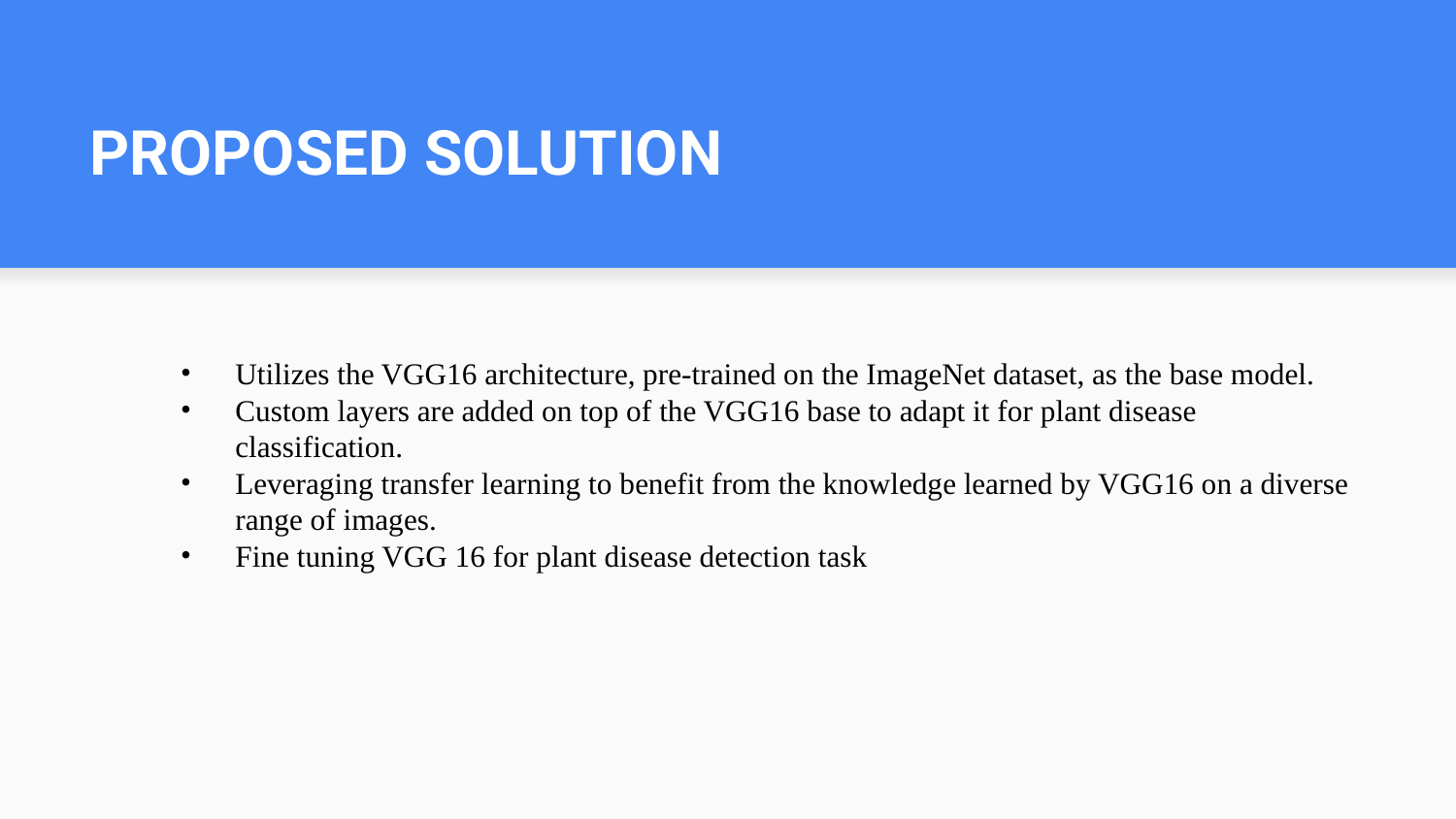

# PROPOSED SOLUTION
Utilizes the VGG16 architecture, pre-trained on the ImageNet dataset, as the base model.
Custom layers are added on top of the VGG16 base to adapt it for plant disease classification.
Leveraging transfer learning to benefit from the knowledge learned by VGG16 on a diverse range of images.
Fine tuning VGG 16 for plant disease detection task